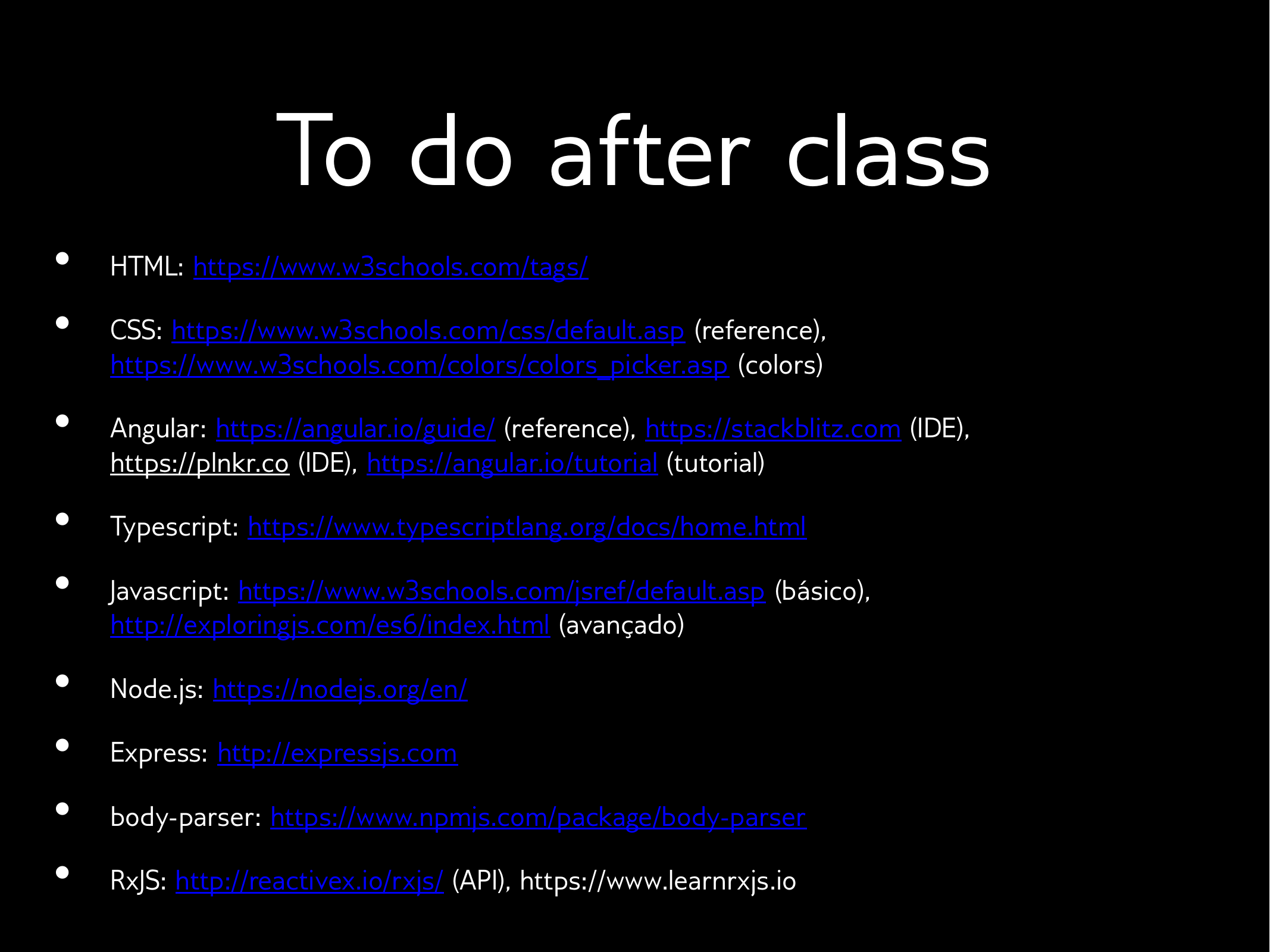

# To do after class
HTML: https://www.w3schools.com/tags/
CSS: https://www.w3schools.com/css/default.asp (reference), https://www.w3schools.com/colors/colors_picker.asp (colors)
Angular: https://angular.io/guide/ (reference), https://stackblitz.com (IDE), https://plnkr.co (IDE), https://angular.io/tutorial (tutorial)
Typescript: https://www.typescriptlang.org/docs/home.html
Javascript: https://www.w3schools.com/jsref/default.asp (básico), http://exploringjs.com/es6/index.html (avançado)
Node.js: https://nodejs.org/en/
Express: http://expressjs.com
body-parser: https://www.npmjs.com/package/body-parser
RxJS: http://reactivex.io/rxjs/ (API), https://www.learnrxjs.io